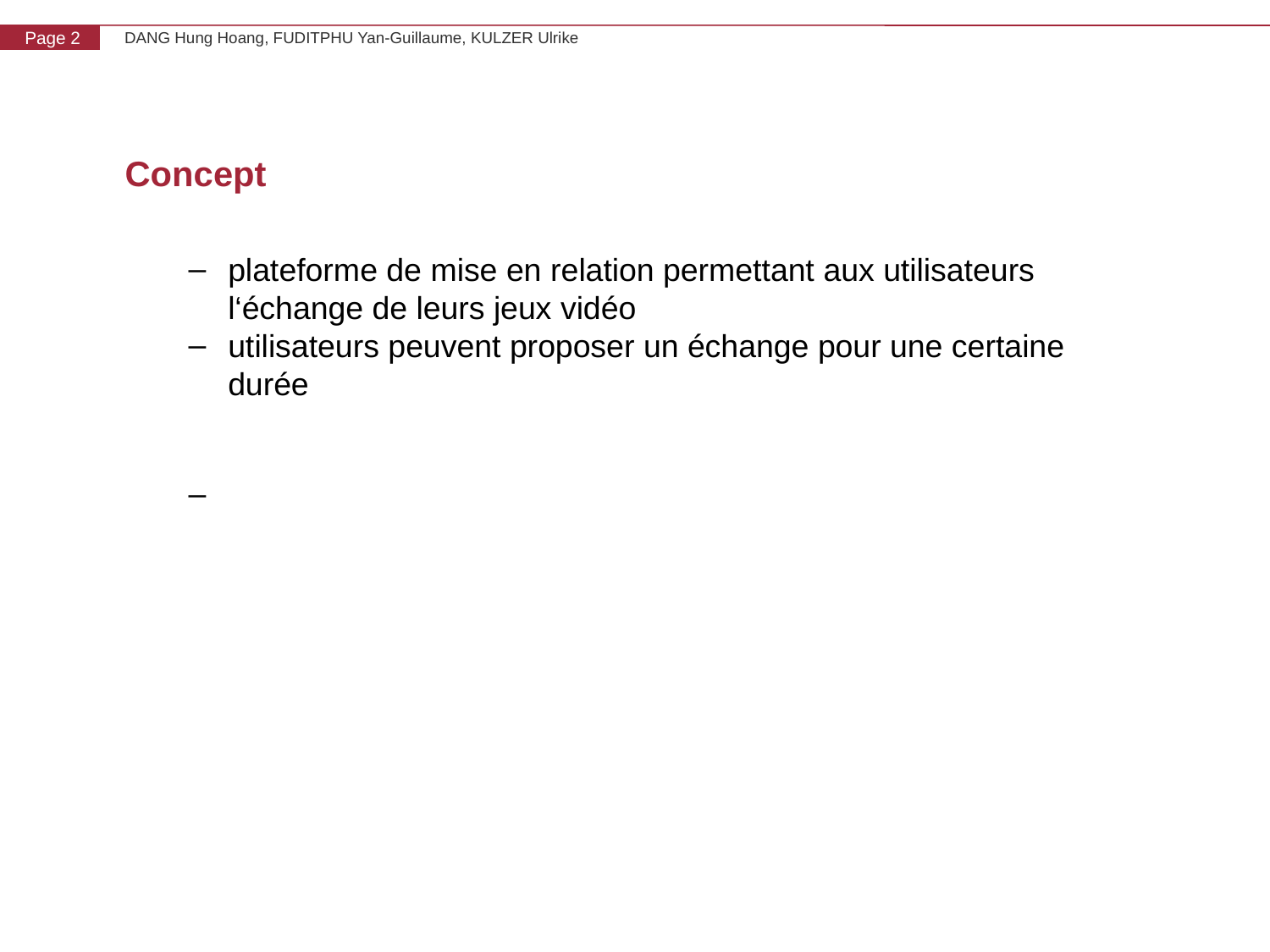

Concept
plateforme de mise en relation permettant aux utilisateurs l‘échange de leurs jeux vidéo
utilisateurs peuvent proposer un échange pour une certaine durée